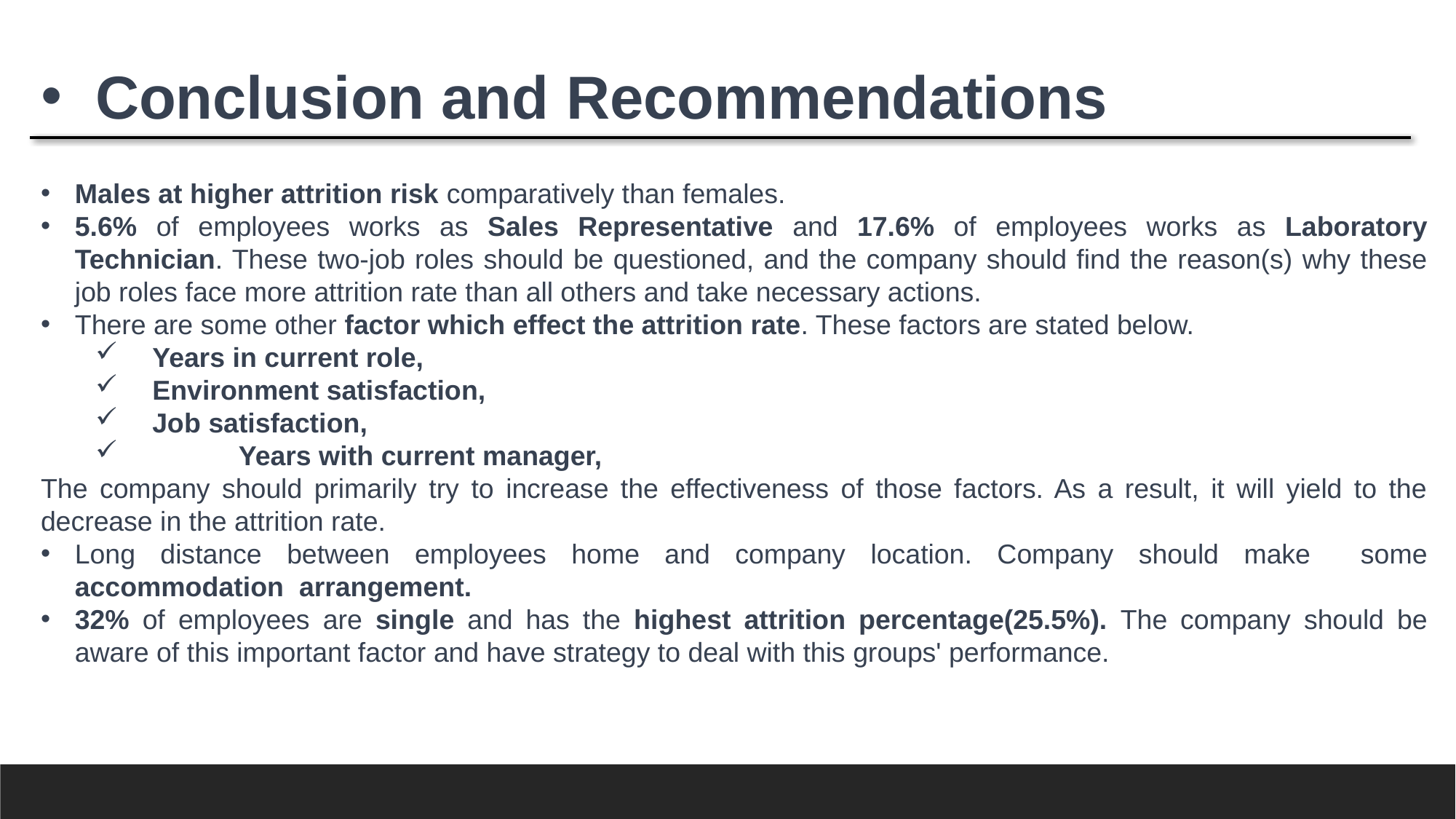

Conclusion and Recommendations
Males at higher attrition risk comparatively than females.
5.6% of employees works as Sales Representative and 17.6% of employees works as Laboratory Technician. These two-job roles should be questioned, and the company should find the reason(s) why these job roles face more attrition rate than all others and take necessary actions.
There are some other factor which effect the attrition rate. These factors are stated below.
   Years in current role,
   Environment satisfaction,
   Job satisfaction,
 	Years with current manager,
The company should primarily try to increase the effectiveness of those factors. As a result, it will yield to the decrease in the attrition rate.
Long distance between employees home and company location. Company should make  some accommodation  arrangement.
32% of employees are single and has the highest attrition percentage(25.5%). The company should be aware of this important factor and have strategy to deal with this groups' performance.